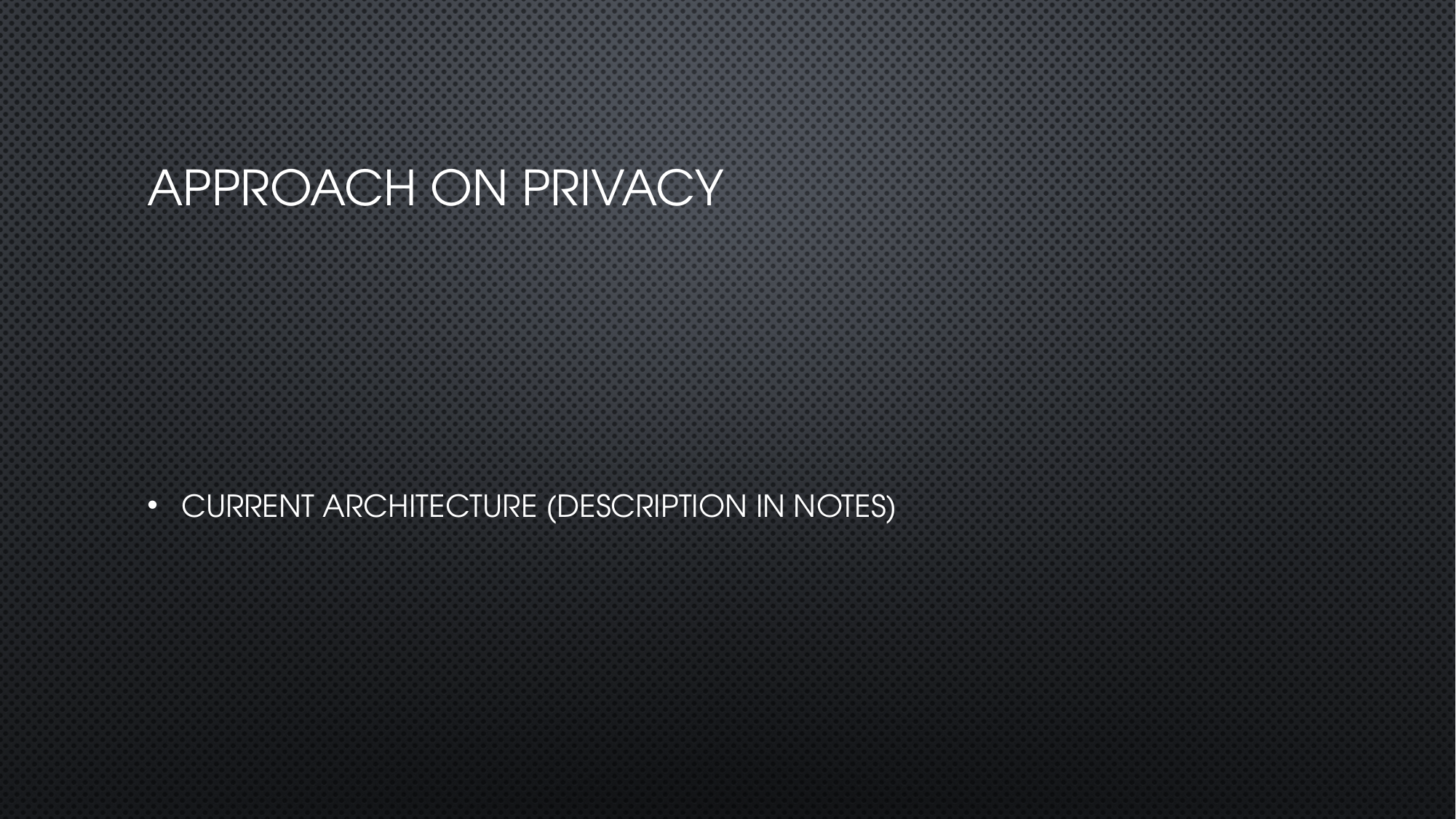

# Approach on Privacy
Current architecture (description in notes)